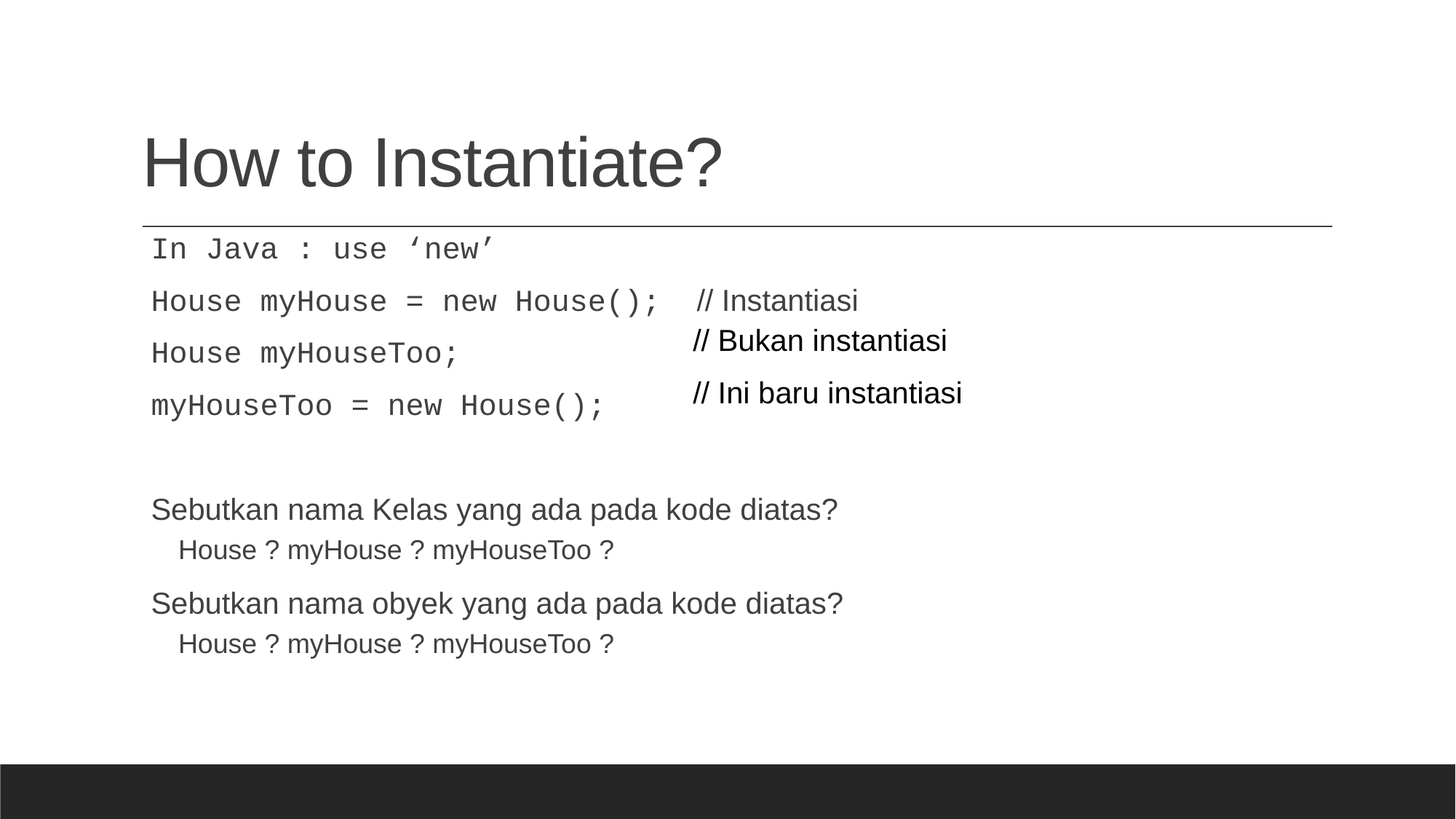

# How to Instantiate?
In Java : use ‘new’
House myHouse = new House();  // Instantiasi
House myHouseToo;
myHouseToo = new House();

Sebutkan nama Kelas yang ada pada kode diatas?
House ? myHouse ? myHouseToo ?
Sebutkan nama obyek yang ada pada kode diatas?
House ? myHouse ? myHouseToo ?
// Bukan instantiasi
// Ini baru instantiasi